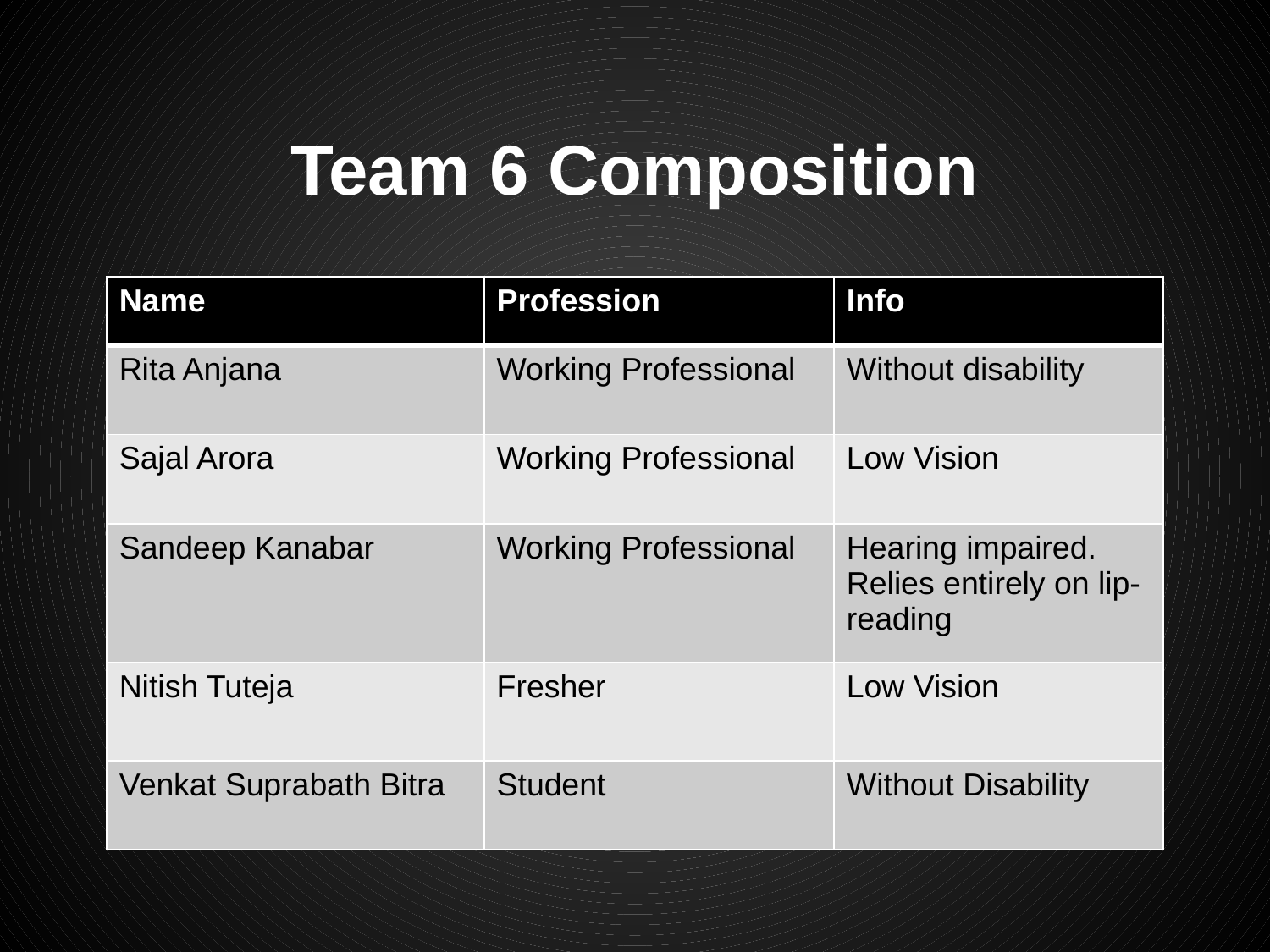

# Team 6 Composition
| Name | Profession | Info |
| --- | --- | --- |
| Rita Anjana | Working Professional | Without disability |
| Sajal Arora | Working Professional | Low Vision |
| Sandeep Kanabar | Working Professional | Hearing impaired. Relies entirely on lip-reading |
| Nitish Tuteja | Fresher | Low Vision |
| Venkat Suprabath Bitra | Student | Without Disability |